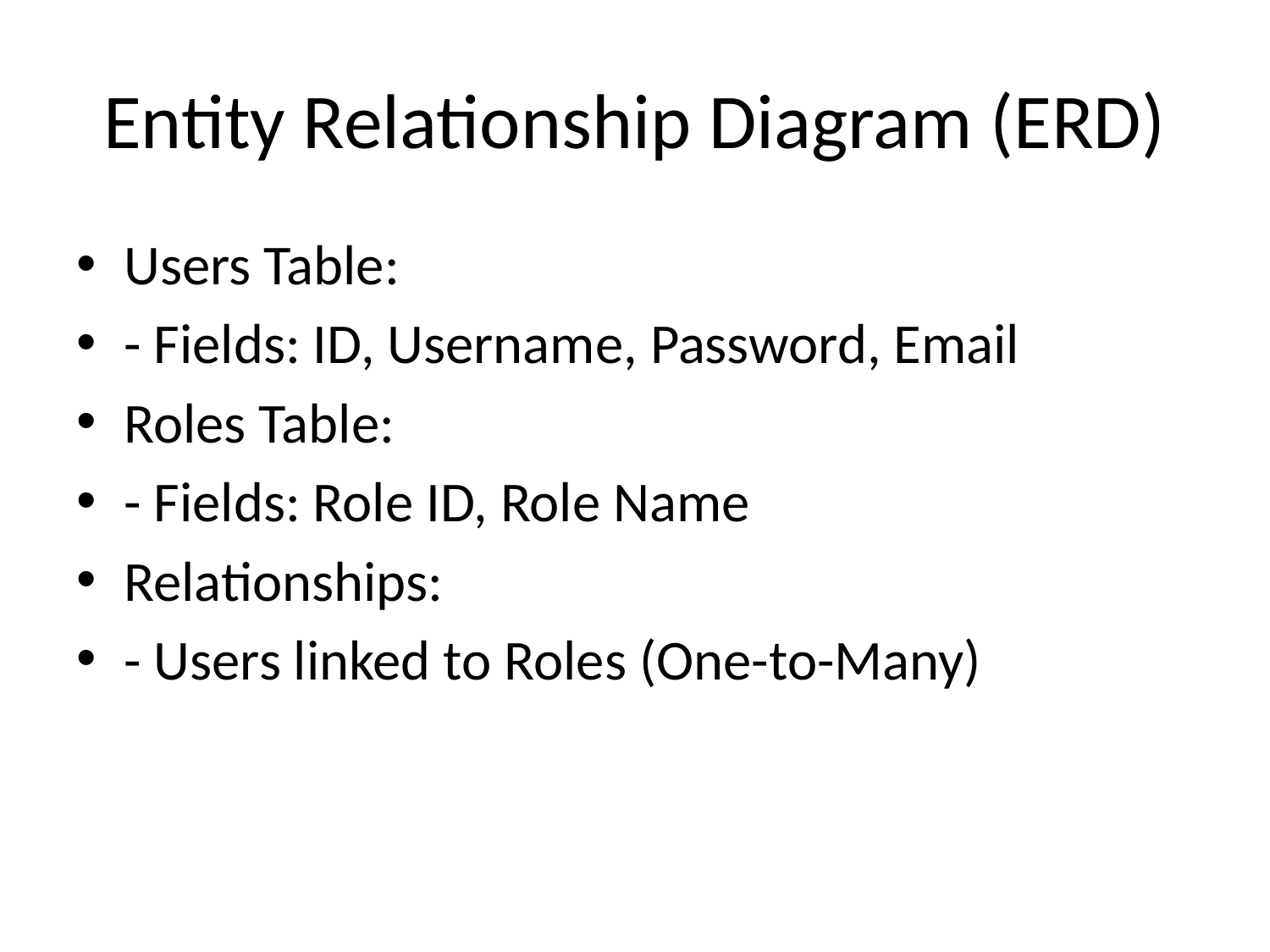

# Entity Relationship Diagram (ERD)
Users Table:
- Fields: ID, Username, Password, Email
Roles Table:
- Fields: Role ID, Role Name
Relationships:
- Users linked to Roles (One-to-Many)